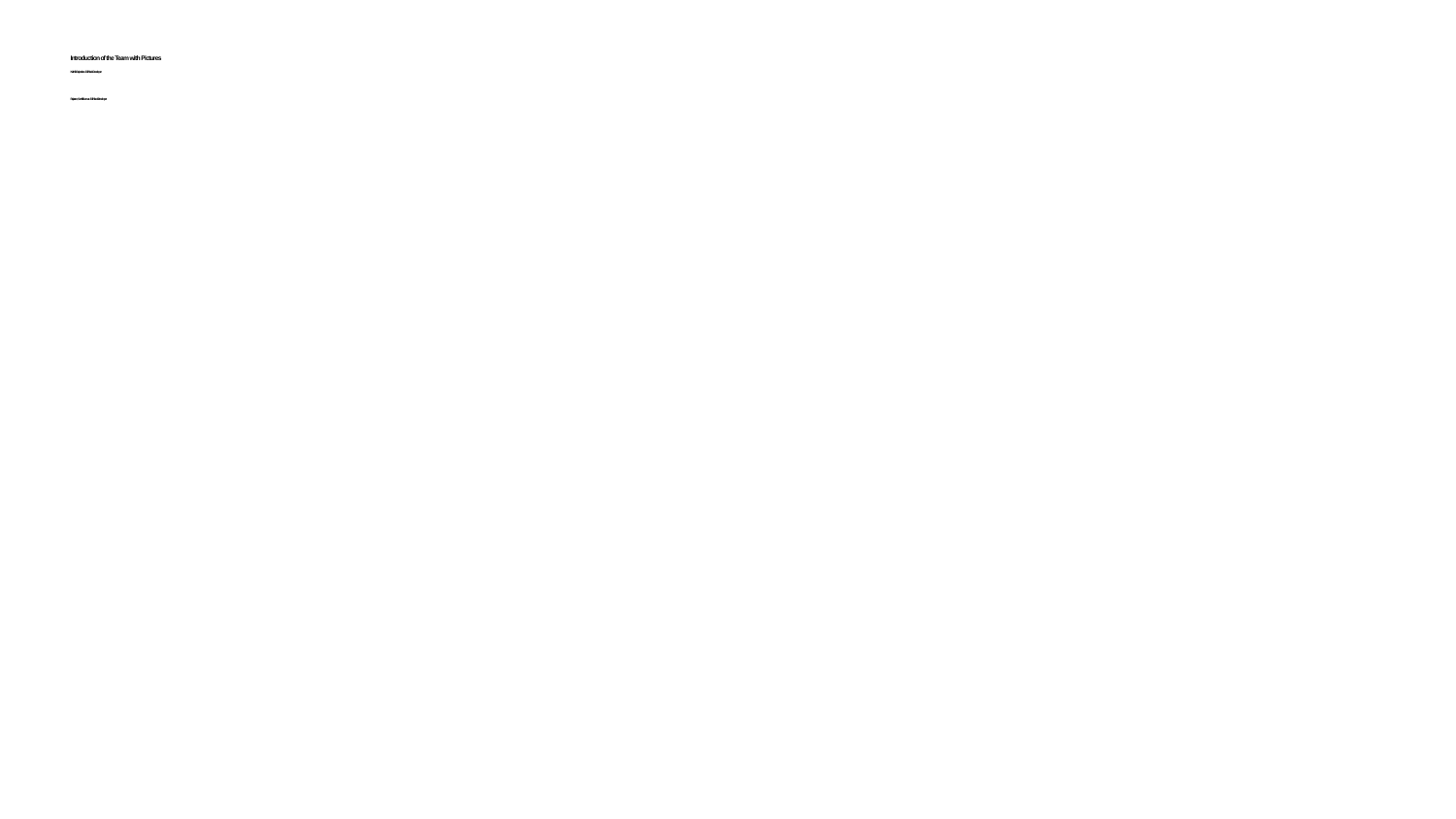

# Introduction of the Team with Pictures Karthik Rajendran  -Full Stack Developer Rajaram, Senthilkumar –Full Stack Developer